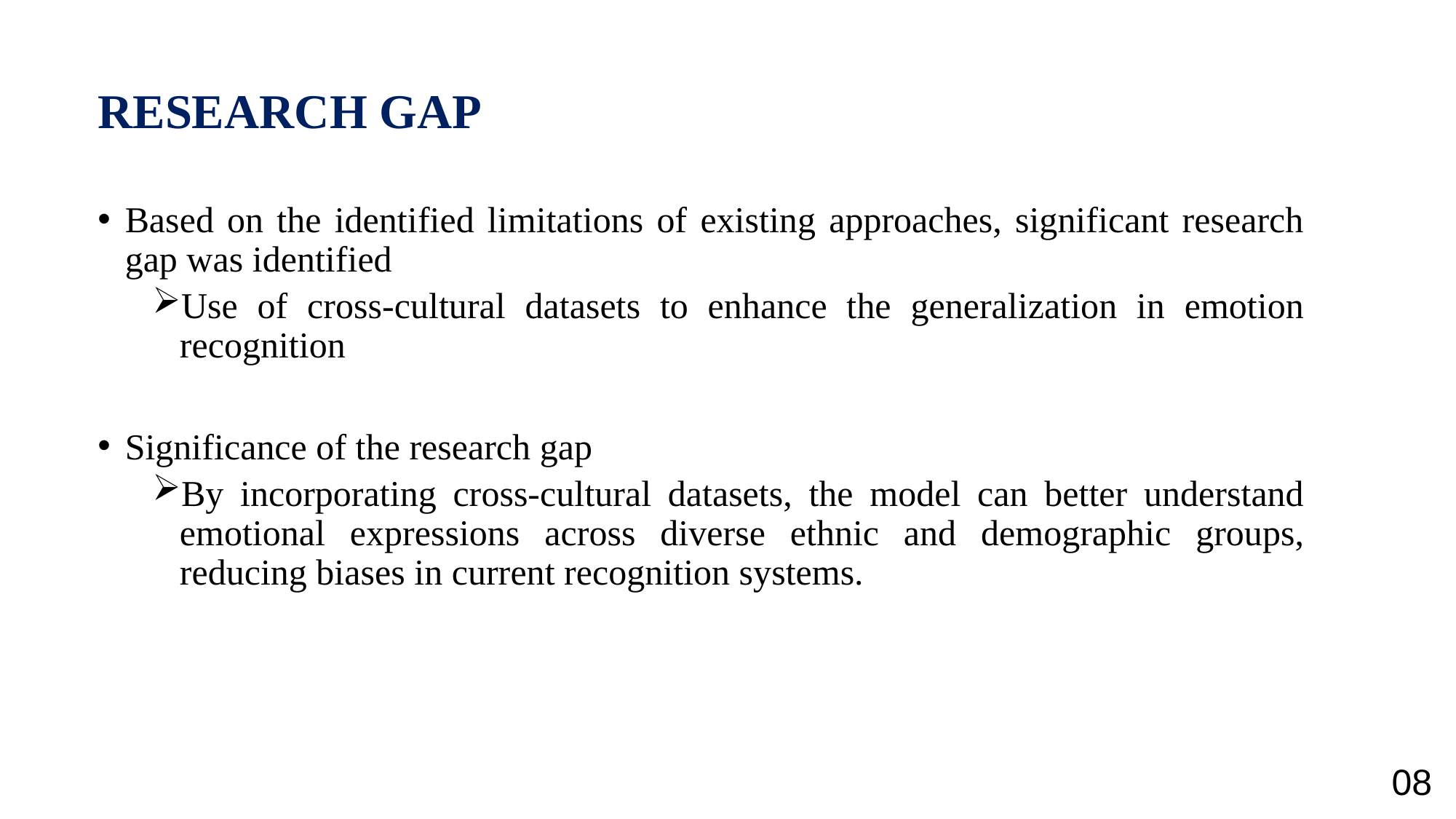

# RESEARCH GAP
Based on the identified limitations of existing approaches, significant research gap was identified
Use of cross-cultural datasets to enhance the generalization in emotion recognition

Significance of the research gap
By incorporating cross-cultural datasets, the model can better understand emotional expressions across diverse ethnic and demographic groups, reducing biases in current recognition systems.

08